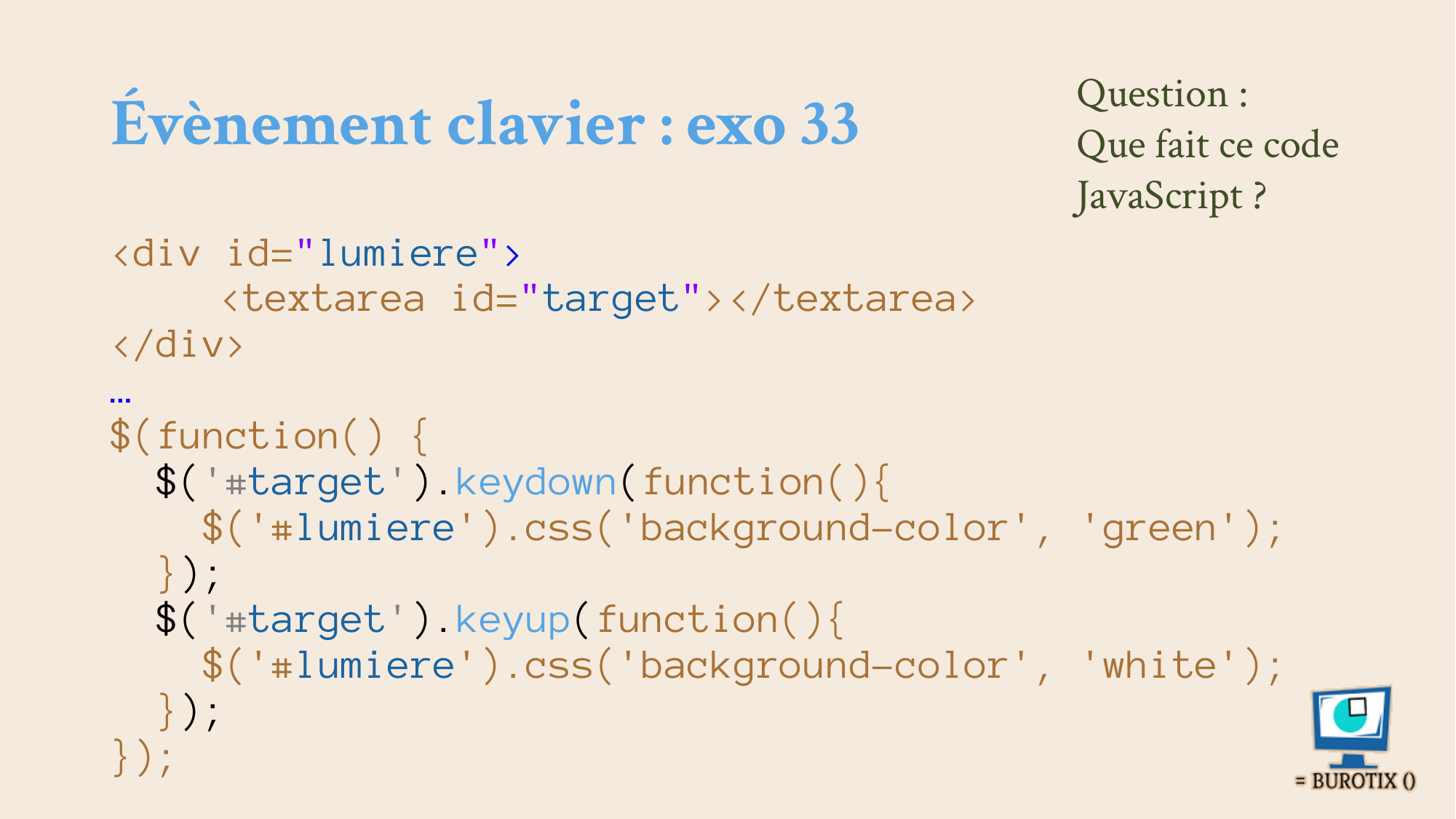

# Évènement clavier : exo 33
Question :
Que fait ce code JavaScript ?
<div id="lumiere">
	<textarea id="target"></textarea>
</div>
…
$(function() {
  $('#target').keydown(function(){
    $('#lumiere').css('background-color', 'green');
  });
  $('#target').keyup(function(){
    $('#lumiere').css('background-color', 'white');
  });
});